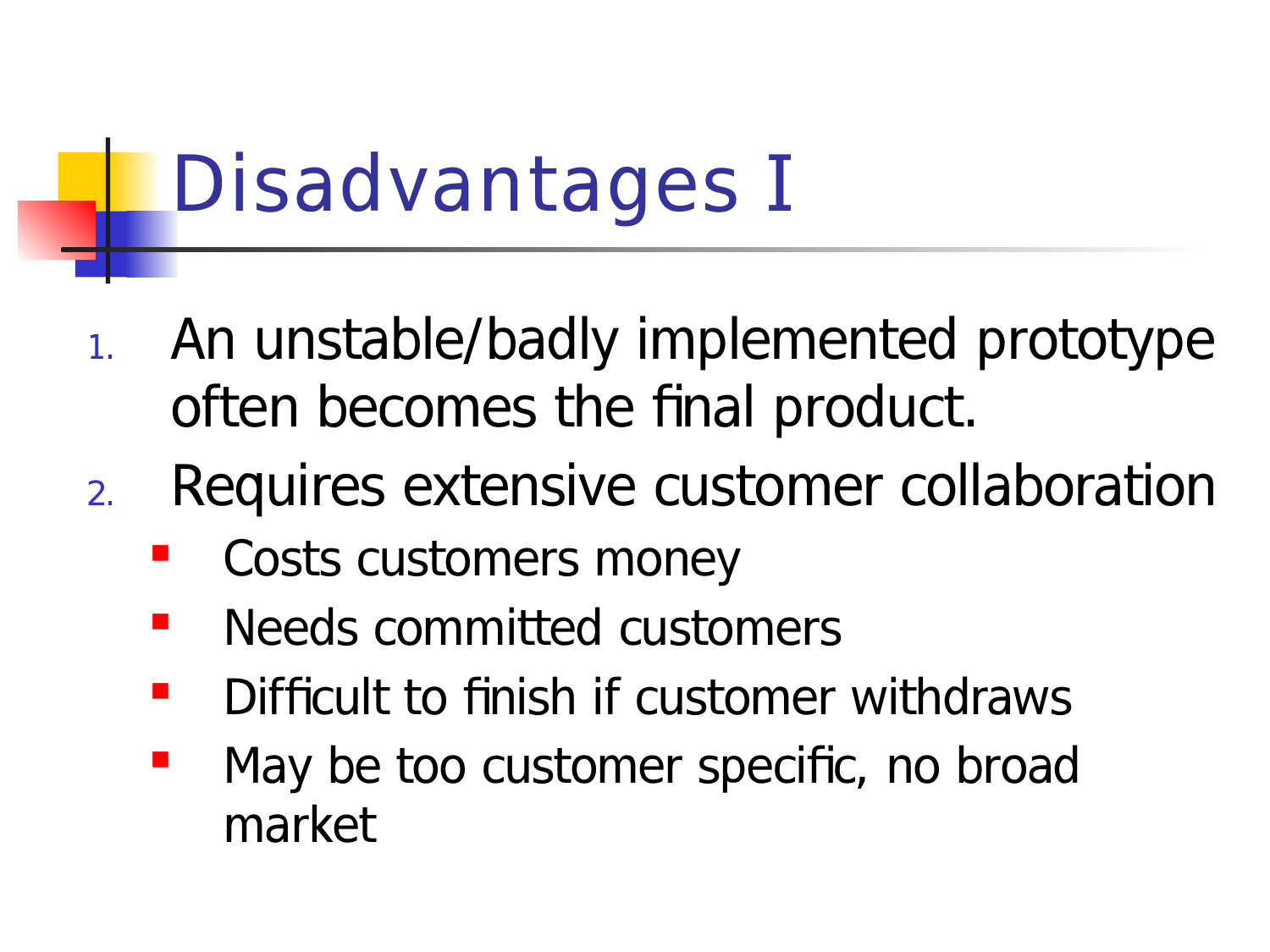

# Disadvantages I
An unstable/badly implemented prototype often becomes the final product.
Requires extensive customer collaboration
Costs customers money
Needs committed customers
Difficult to finish if customer withdraws
May be too customer specific, no broad market